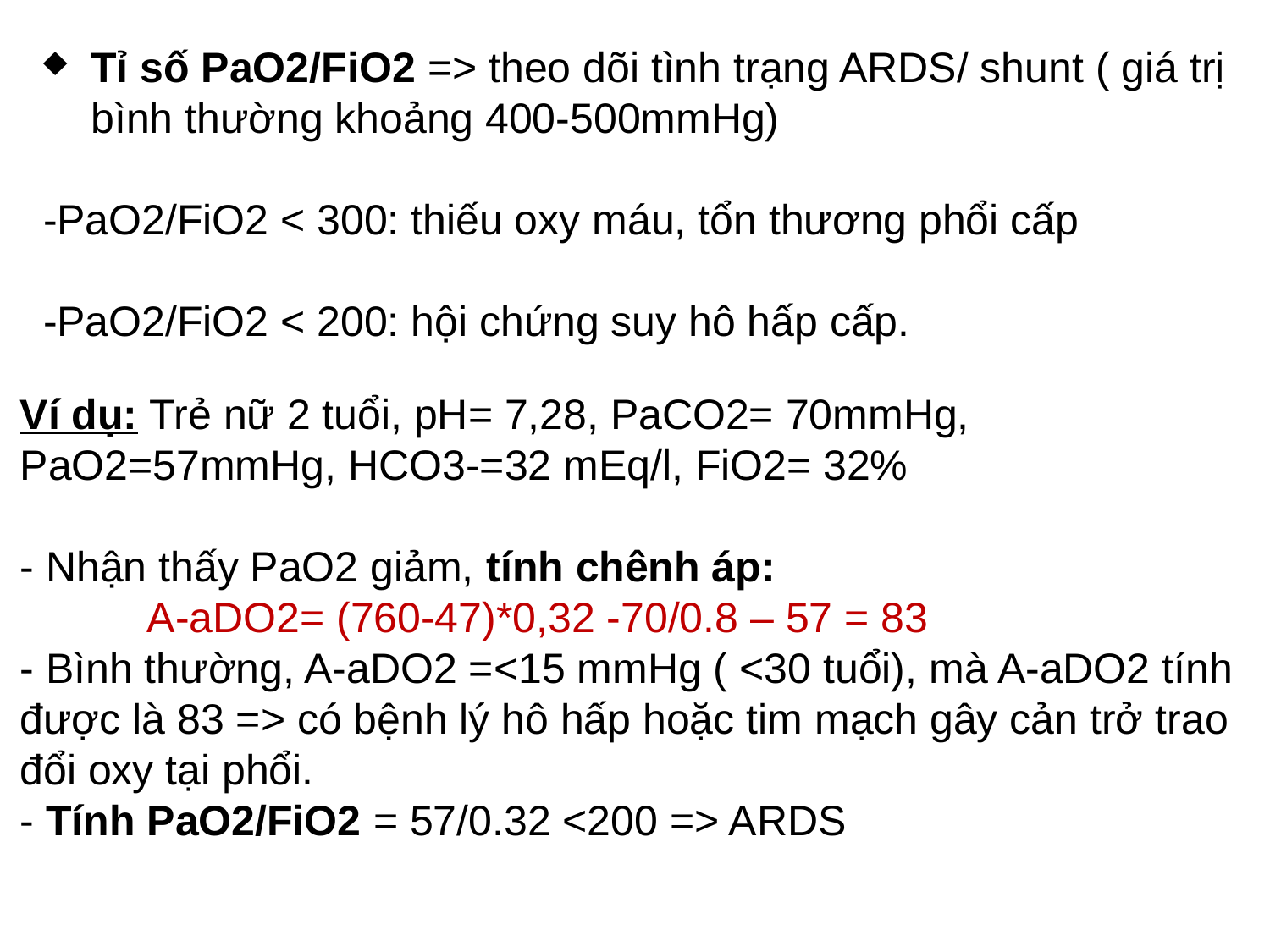

Tỉ số PaO2/FiO2 => theo dõi tình trạng ARDS/ shunt ( giá trị bình thường khoảng 400-500mmHg)

-PaO2/FiO2 < 300: thiếu oxy máu, tổn thương phổi cấp

-PaO2/FiO2 < 200: hội chứng suy hô hấp cấp.
Ví dụ: Trẻ nữ 2 tuổi, pH= 7,28, PaCO2= 70mmHg, PaO2=57mmHg, HCO3-=32 mEq/l, FiO2= 32%

- Nhận thấy PaO2 giảm, tính chênh áp:
	A-aDO2= (760-47)*0,32 -70/0.8 – 57 = 83
- Bình thường, A-aDO2 =<15 mmHg ( <30 tuổi), mà A-aDO2 tính được là 83 => có bệnh lý hô hấp hoặc tim mạch gây cản trở trao đổi oxy tại phổi.
- Tính PaO2/FiO2 = 57/0.32 <200 => ARDS